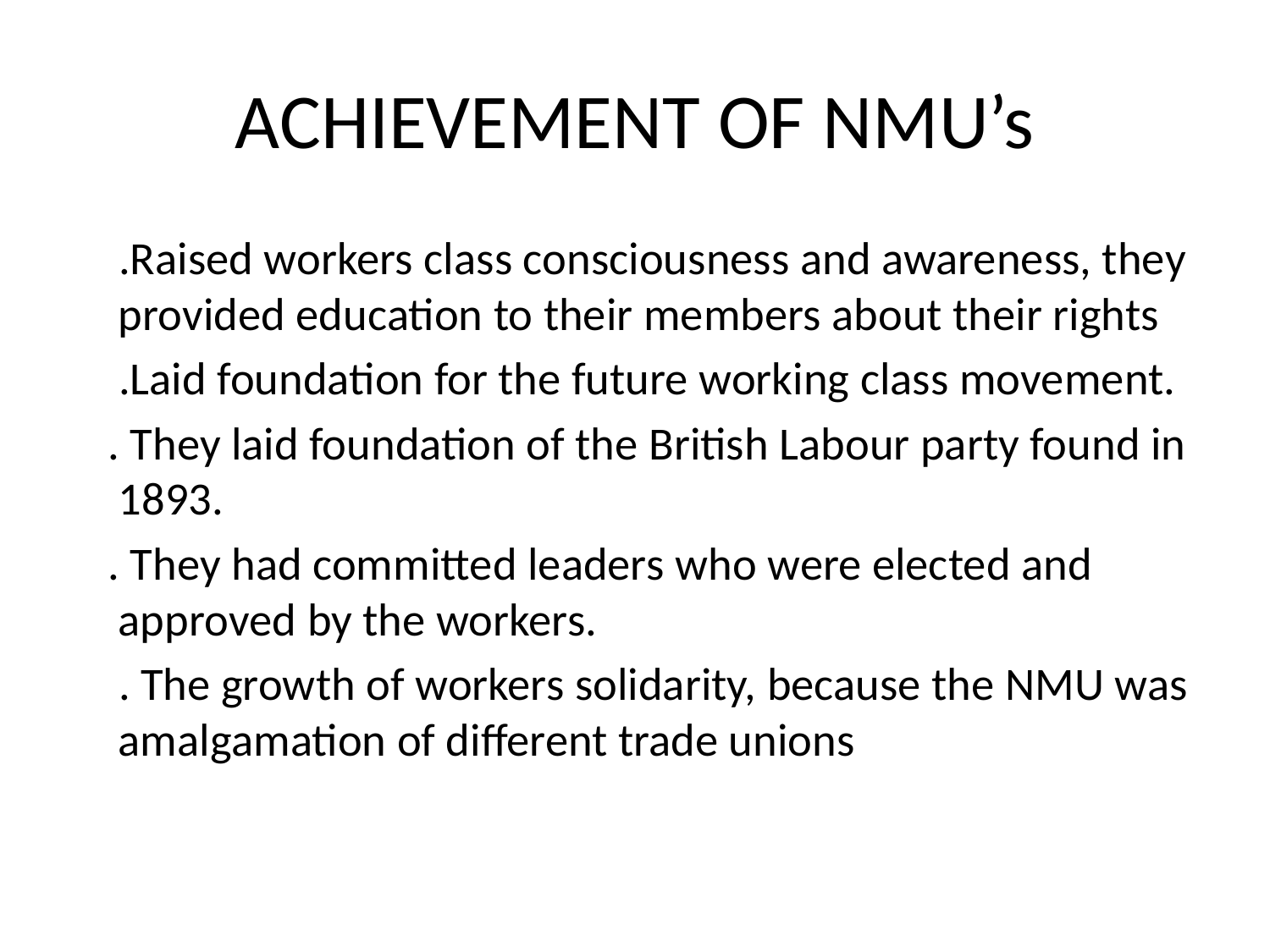

# ACHIEVEMENT OF NMU’s
    .Raised workers class consciousness and awareness, they provided education to their members about their rights
    .Laid foundation for the future working class movement.
   . They laid foundation of the British Labour party found in 1893.
   . They had committed leaders who were elected and approved by the workers.
    . The growth of workers solidarity, because the NMU was amalgamation of different trade unions